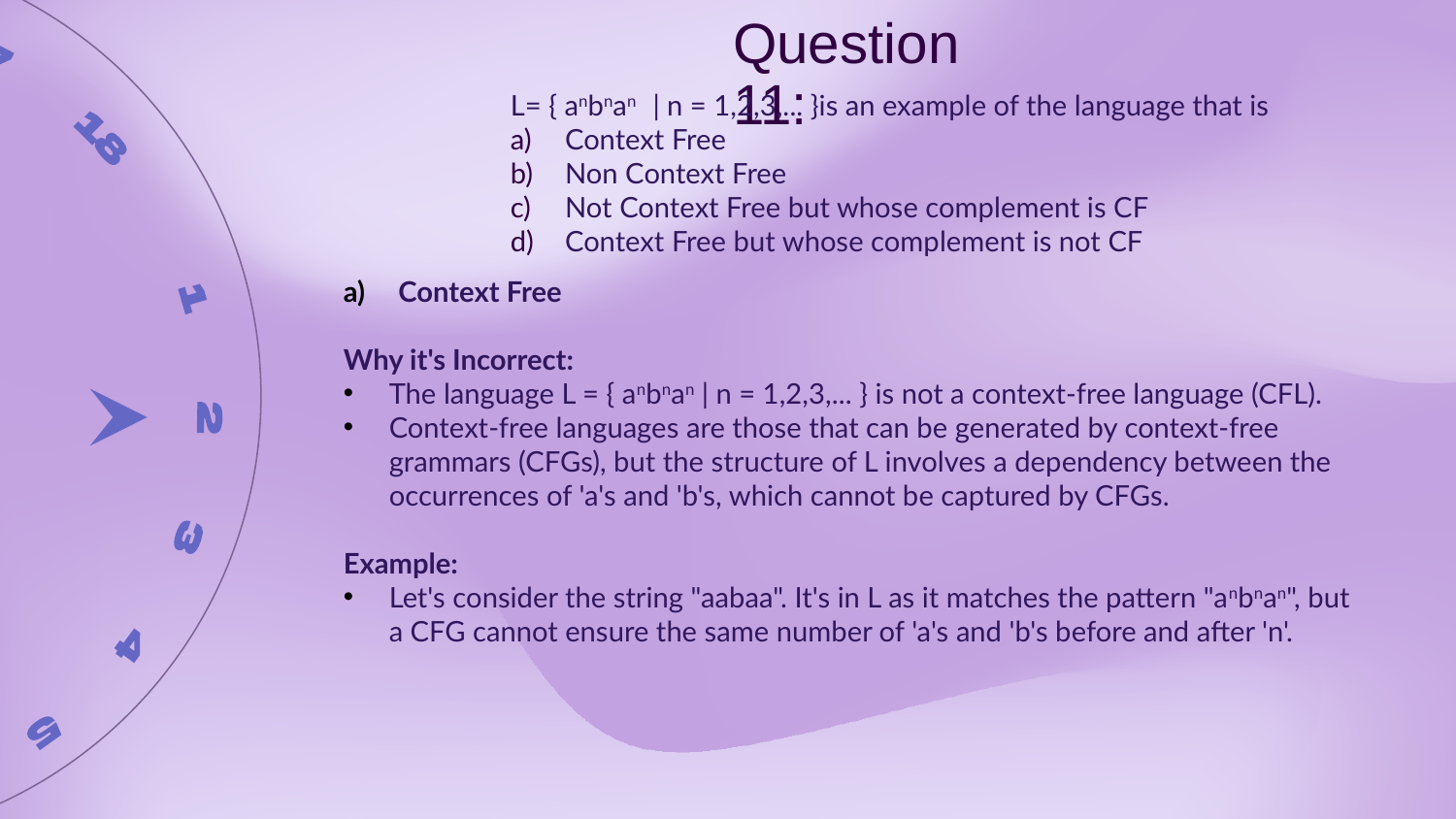

Question 11:

L= { anbnan    | n = 1,2,3,... }is an example of the language that is
Context Free
Non Context Free
Not Context Free but whose complement is CF
Context Free but whose complement is not CF
Context Free

Why it's Incorrect:
The language L = { anbnan | n = 1,2,3,... } is not a context-free language (CFL).
Context-free languages are those that can be generated by context-free grammars (CFGs), but the structure of L involves a dependency between the occurrences of 'a's and 'b's, which cannot be captured by CFGs.

Example:
Let's consider the string "aabaa". It's in L as it matches the pattern "anbnan", but a CFG cannot ensure the same number of 'a's and 'b's before and after 'n'.